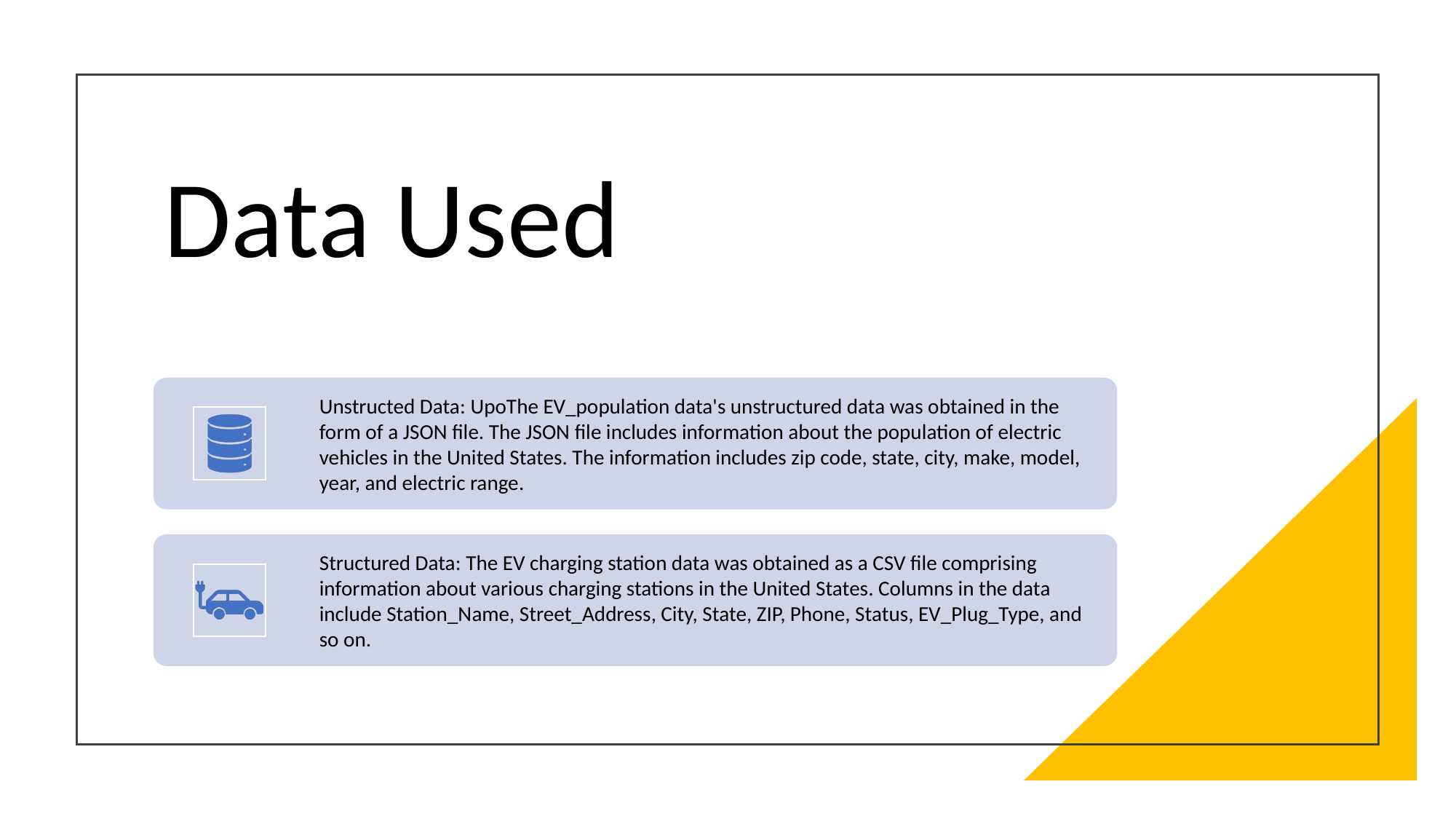

# Data Used
Unstructed Data: UpoThe EV_population data's unstructured data was obtained in the form of a JSON file. The JSON file includes information about the population of electric vehicles in the United States. The information includes zip code, state, city, make, model, year, and electric range.
Structured Data: The EV charging station data was obtained as a CSV file comprising information about various charging stations in the United States. Columns in the data include Station_Name, Street_Address, City, State, ZIP, Phone, Status, EV_Plug_Type, and so on.